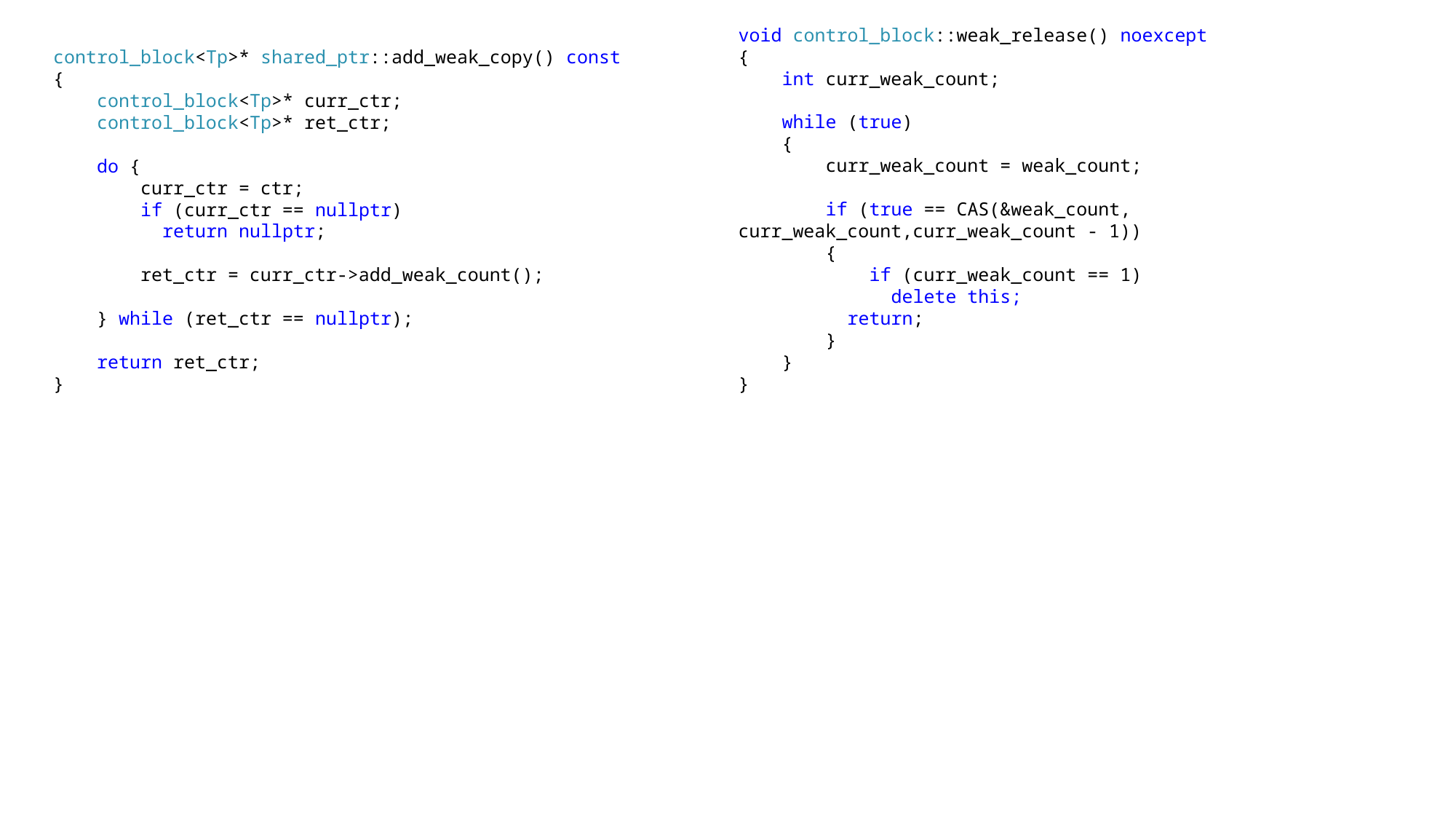

void control_block::weak_release() noexcept
{
    int curr_weak_count;

    while (true)
    {
        curr_weak_count = weak_count;

        if (true == CAS(&weak_count, curr_weak_count,curr_weak_count - 1))
        {
            if (curr_weak_count == 1)
	    delete this;
	return;
        }
    }
}
control_block<Tp>* shared_ptr::add_weak_copy() const
{
    control_block<Tp>* curr_ctr;
    control_block<Tp>* ret_ctr;

    do {
        curr_ctr = ctr;
        if (curr_ctr == nullptr)
	return nullptr;

        ret_ctr = curr_ctr->add_weak_count();

    } while (ret_ctr == nullptr);

    return ret_ctr;
}